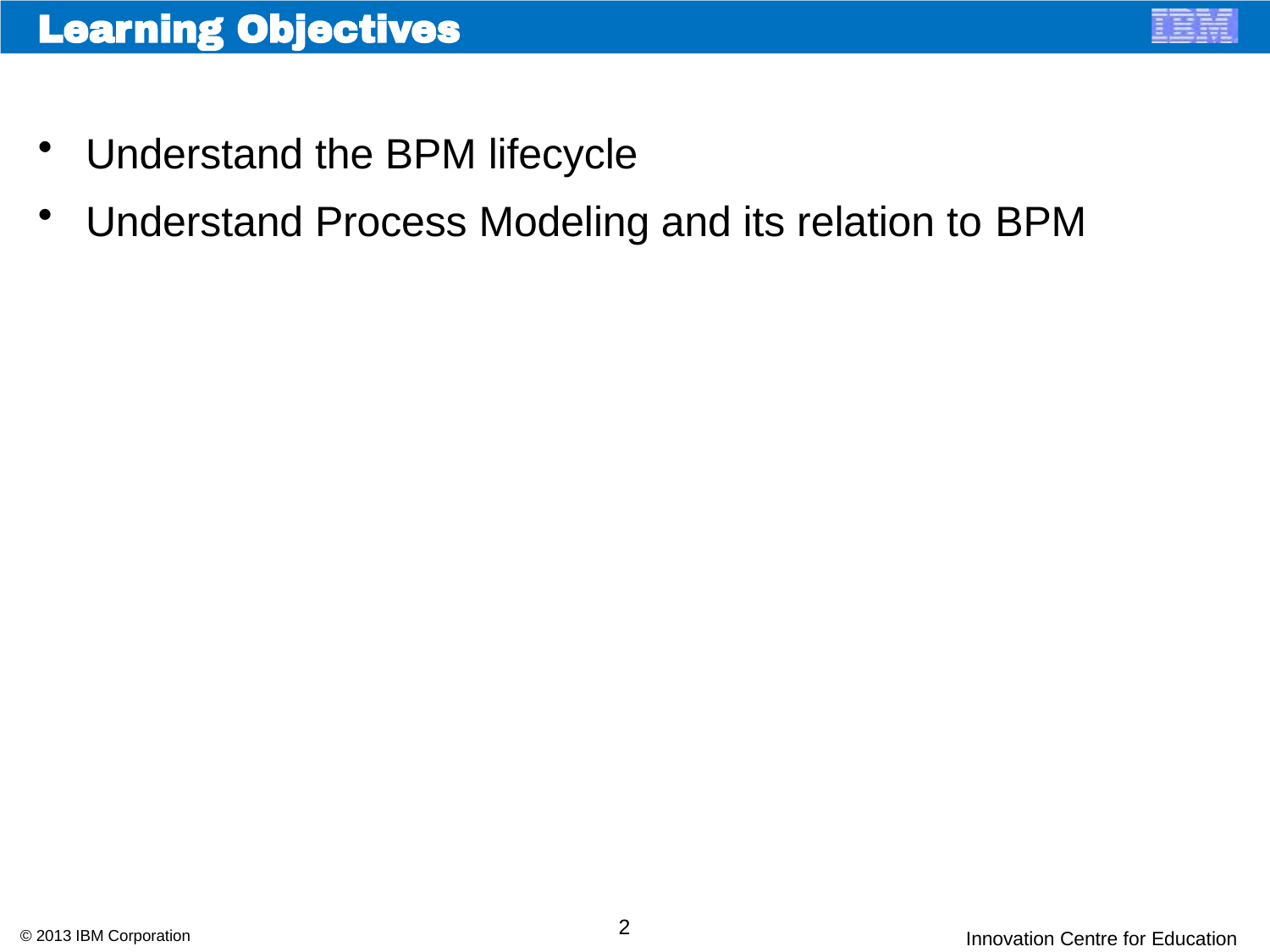

# Learning Objectives
Understand the BPM lifecycle
Understand Process Modeling and its relation to BPM
2
© 2013 IBM Corporation
Innovation Centre for Education